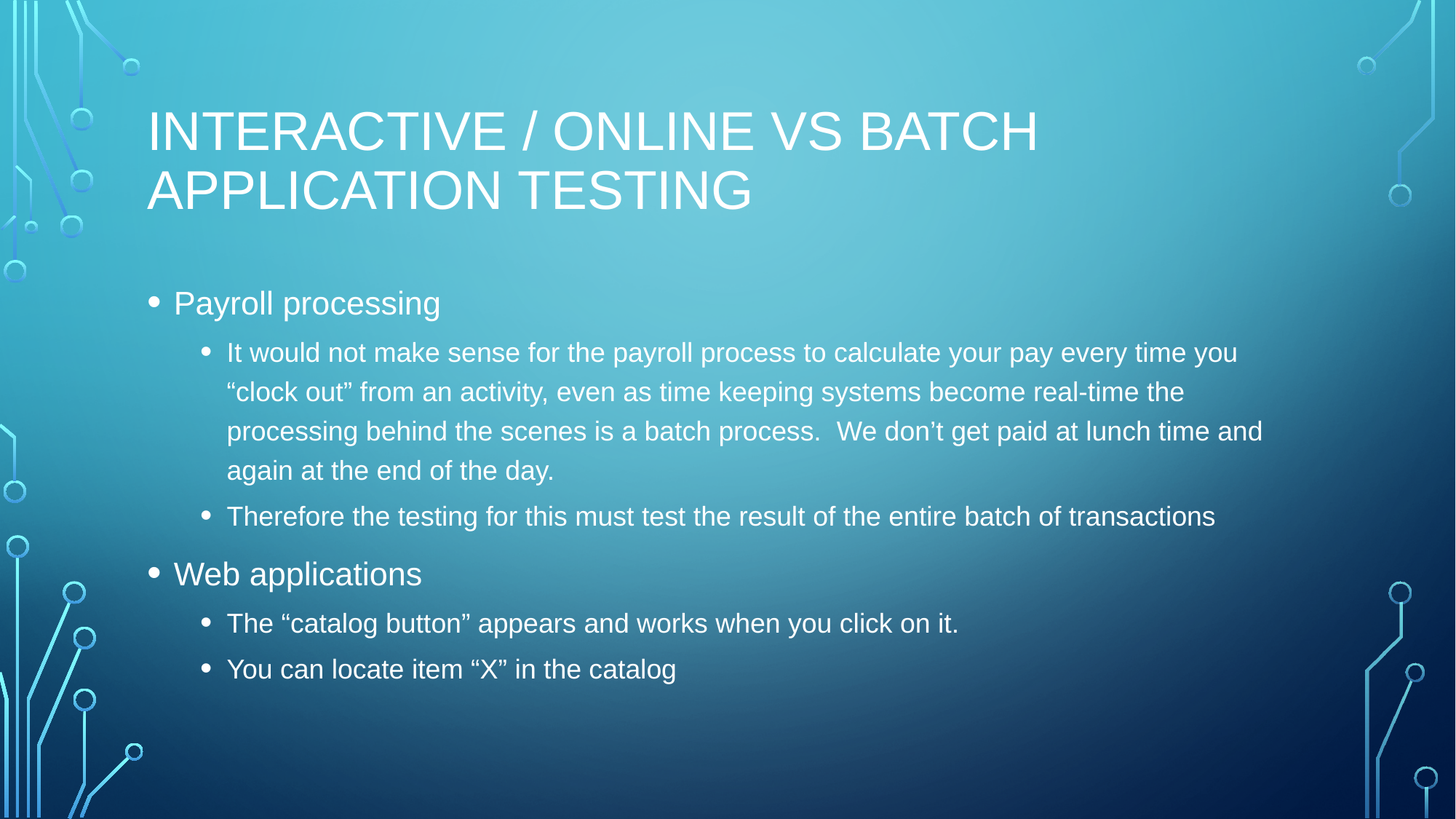

# Interactive / online vs batch application testing
Payroll processing
It would not make sense for the payroll process to calculate your pay every time you “clock out” from an activity, even as time keeping systems become real-time the processing behind the scenes is a batch process.  We don’t get paid at lunch time and again at the end of the day.
Therefore the testing for this must test the result of the entire batch of transactions
Web applications
The “catalog button” appears and works when you click on it.
You can locate item “X” in the catalog